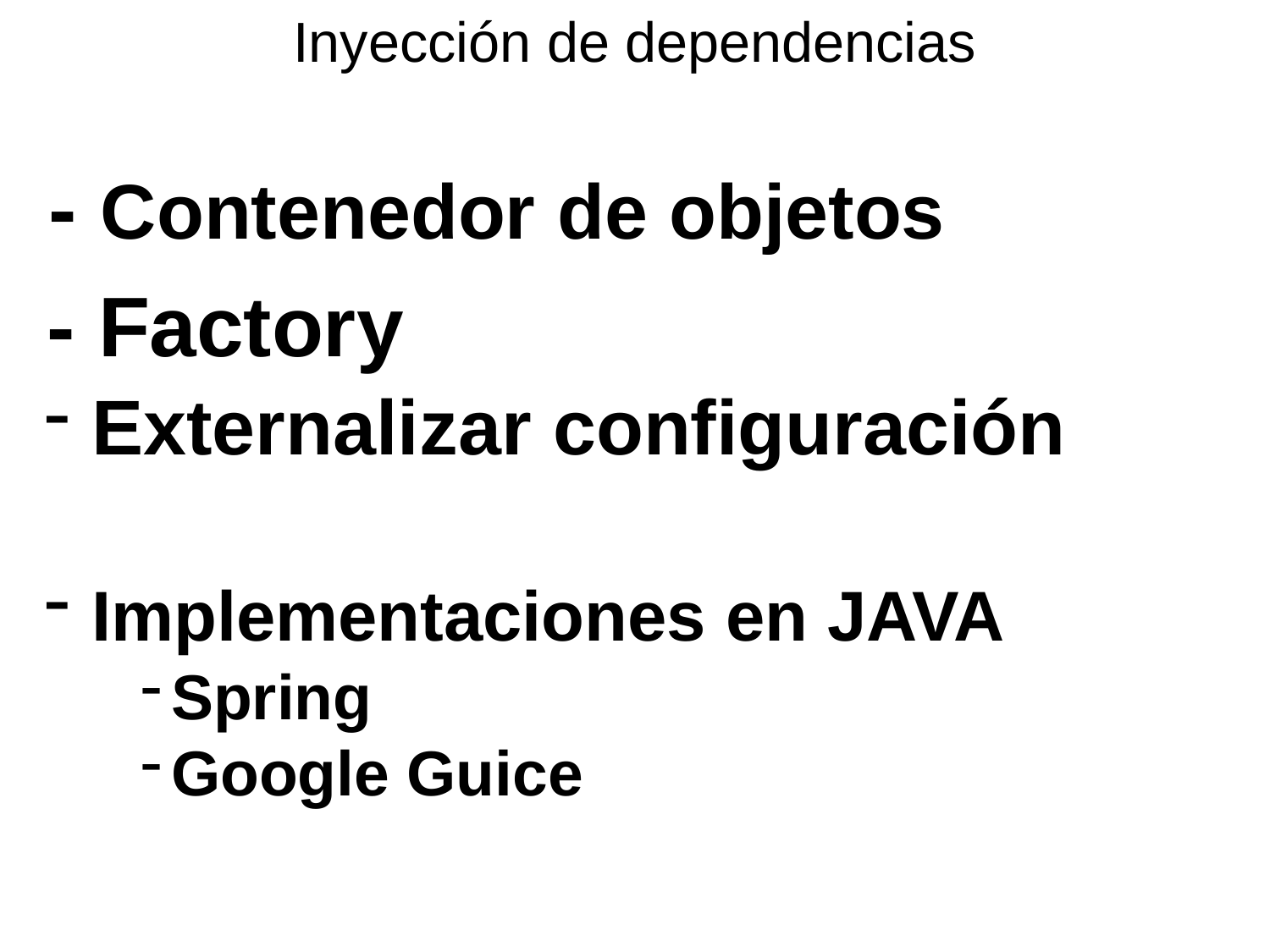

Inyección de dependencias
- Contenedor de objetos
- Factory
 Externalizar configuración

 Implementaciones en JAVA
Spring
Google Guice